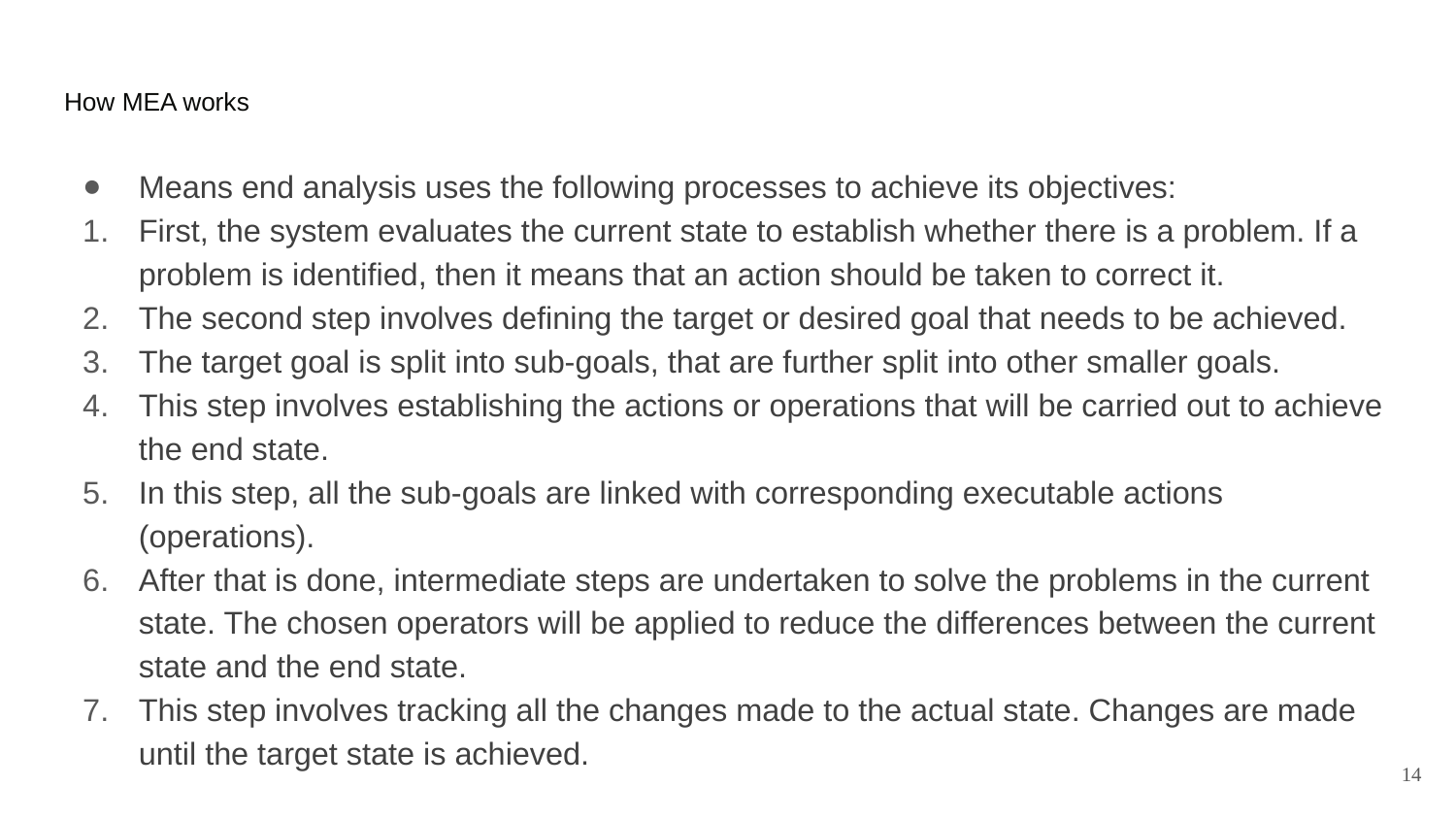

# How MEA works
Means end analysis uses the following processes to achieve its objectives:
First, the system evaluates the current state to establish whether there is a problem. If a problem is identified, then it means that an action should be taken to correct it.
The second step involves defining the target or desired goal that needs to be achieved.
The target goal is split into sub-goals, that are further split into other smaller goals.
This step involves establishing the actions or operations that will be carried out to achieve the end state.
In this step, all the sub-goals are linked with corresponding executable actions (operations).
After that is done, intermediate steps are undertaken to solve the problems in the current state. The chosen operators will be applied to reduce the differences between the current state and the end state.
This step involves tracking all the changes made to the actual state. Changes are made until the target state is achieved.

14